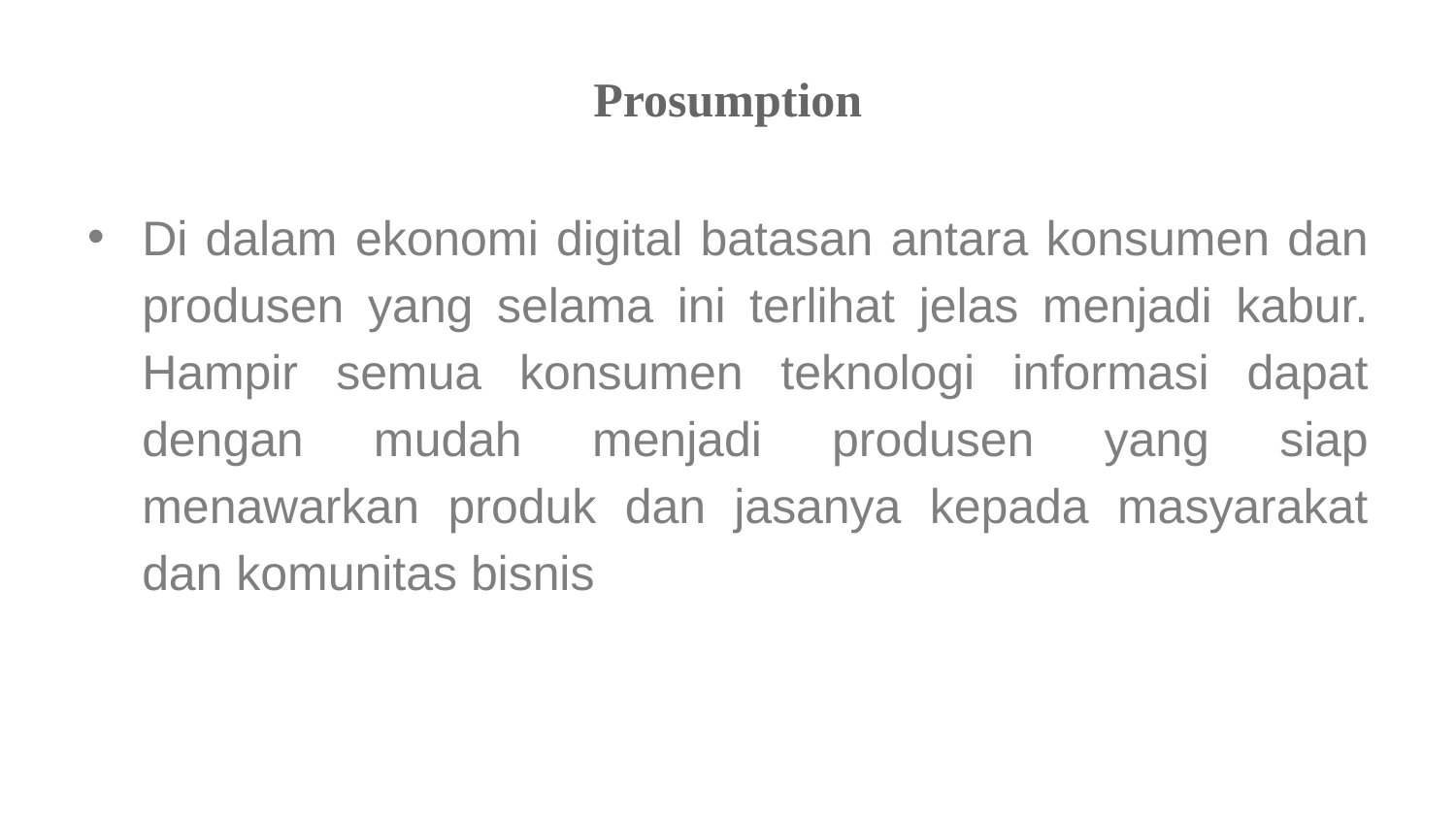

# Prosumption
Di dalam ekonomi digital batasan antara konsumen dan produsen yang selama ini terlihat jelas menjadi kabur. Hampir semua konsumen teknologi informasi dapat dengan mudah menjadi produsen yang siap menawarkan produk dan jasanya kepada masyarakat dan komunitas bisnis